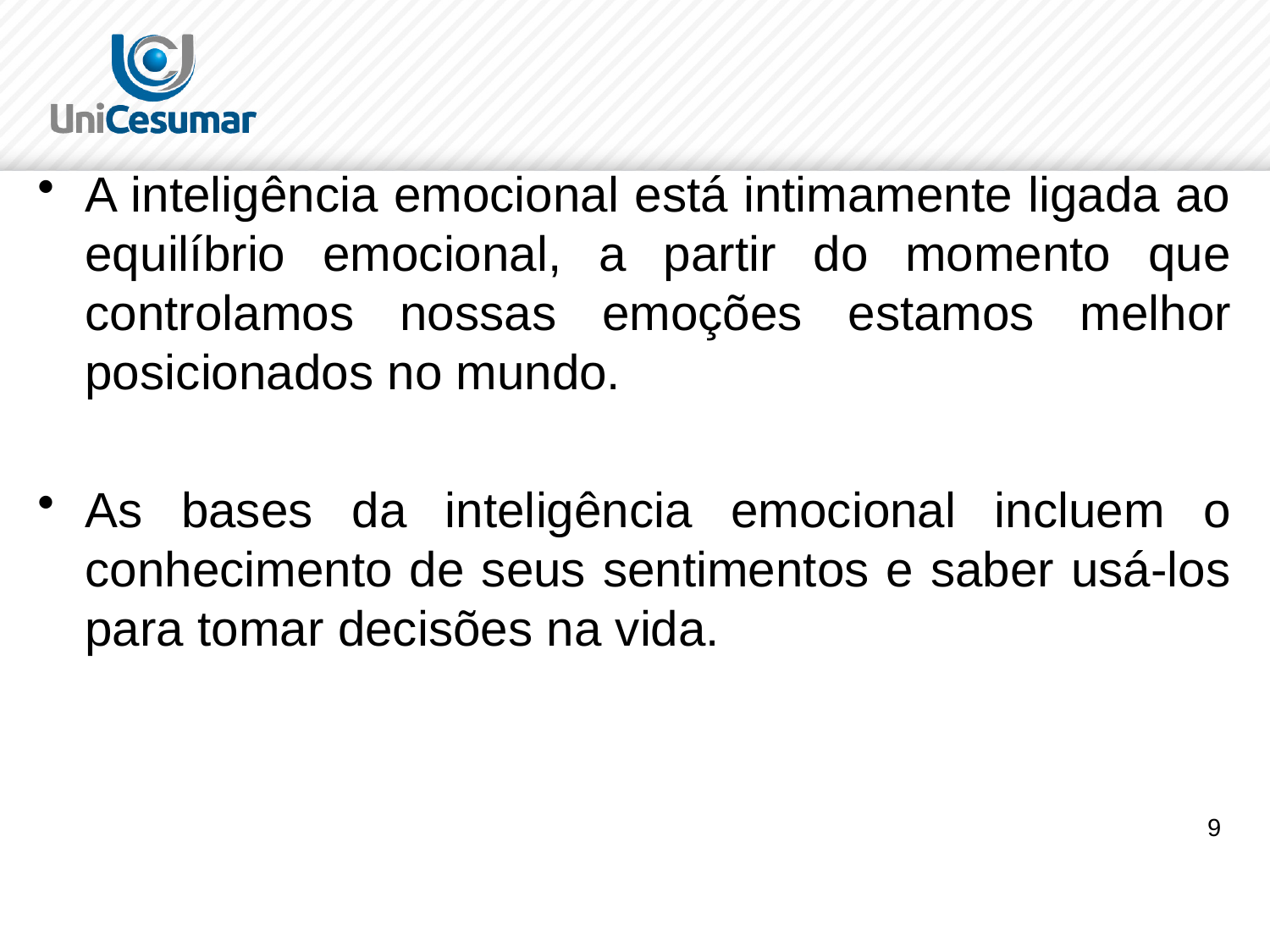

#
A inteligência emocional está intimamente ligada ao equilíbrio emocional, a partir do momento que controlamos nossas emoções estamos melhor posicionados no mundo.

As bases da inteligência emocional incluem o conhecimento de seus sentimentos e saber usá-los para tomar decisões na vida.